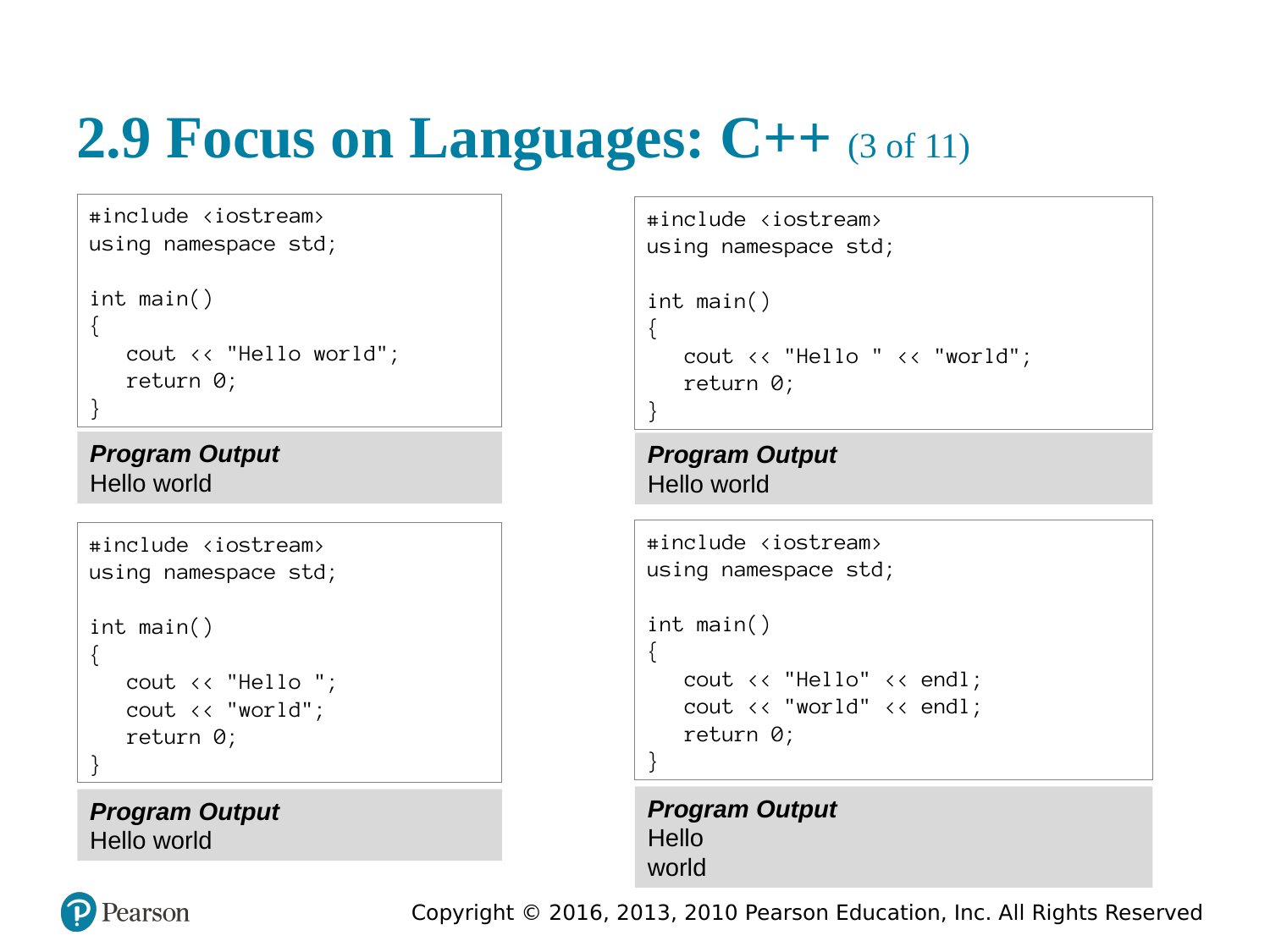

# 2.9 Focus on Languages: C++ (3 of 11)
#include <iostream>
using namespace std;

int main()
{
   cout << "Hello world";
   return 0;
}
#include <iostream>
using namespace std;

int main()
{
   cout << "Hello " << "world";
   return 0;
}
Program Output
Hello world
Program Output
Hello world
#include <iostream>
using namespace std;

int main()
{
   cout << "Hello" << endl;
   cout << "world" << endl;
   return 0;
}
#include <iostream>
using namespace std;

int main()
{
   cout << "Hello ";
   cout << "world";
   return 0;
}
Program Output
Hello
world
Program Output
Hello world